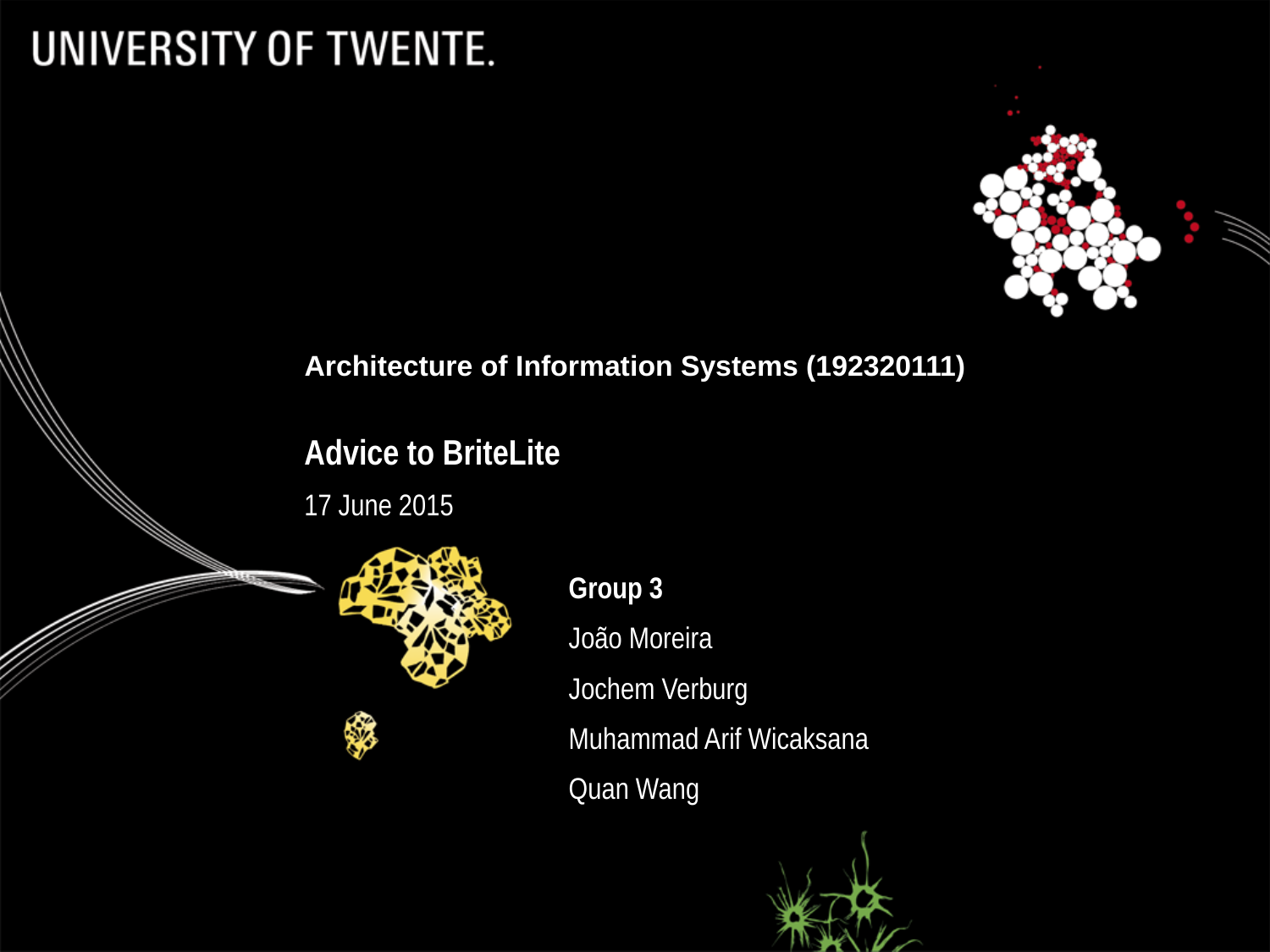

# Architecture of Information Systems (192320111)
Advice to BriteLite
17 June 2015
Group 3
João Moreira
Jochem Verburg
Muhammad Arif Wicaksana
Quan Wang
17/06/2015
1